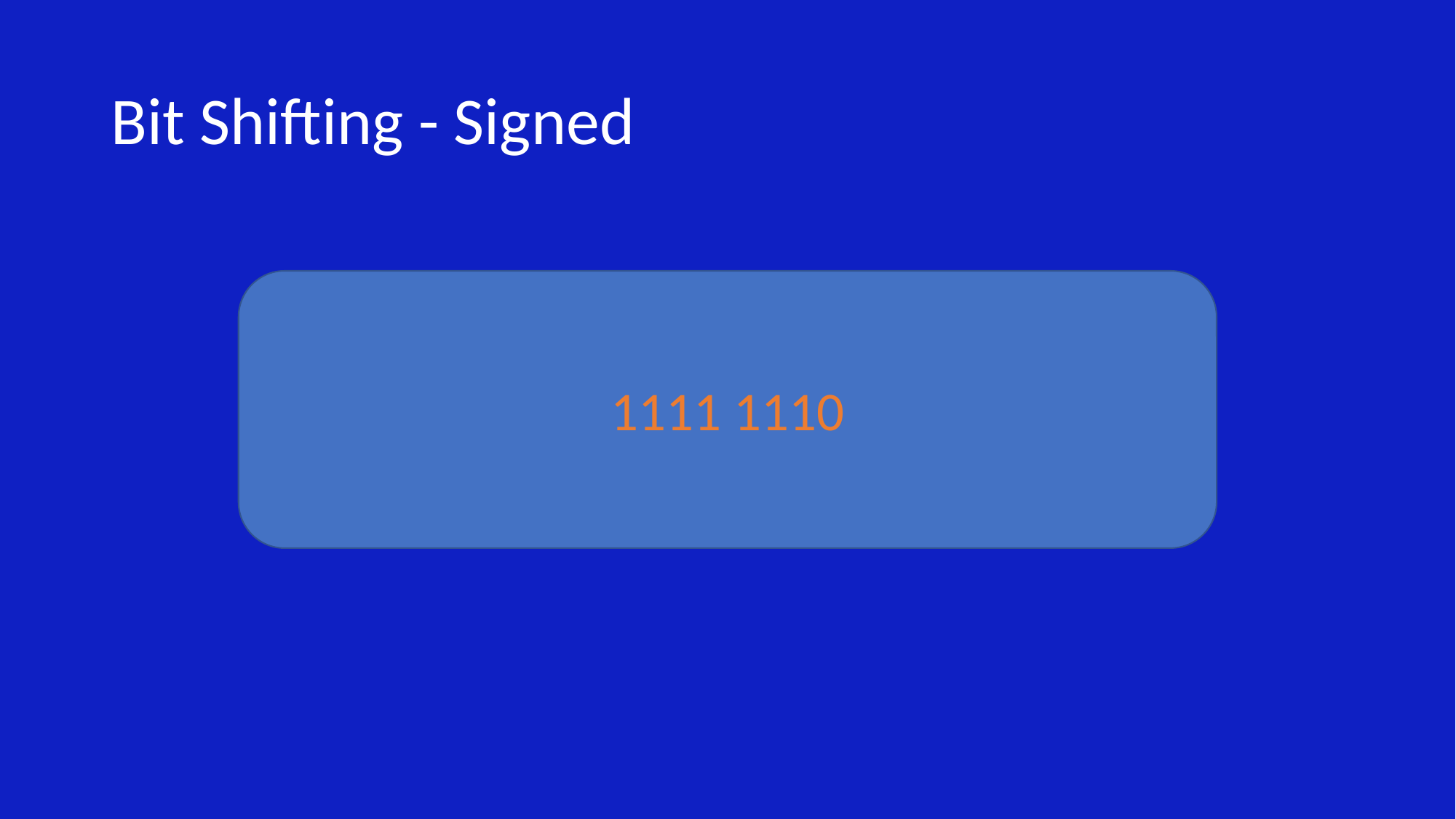

# Bit Shifting - Signed

1111 1110